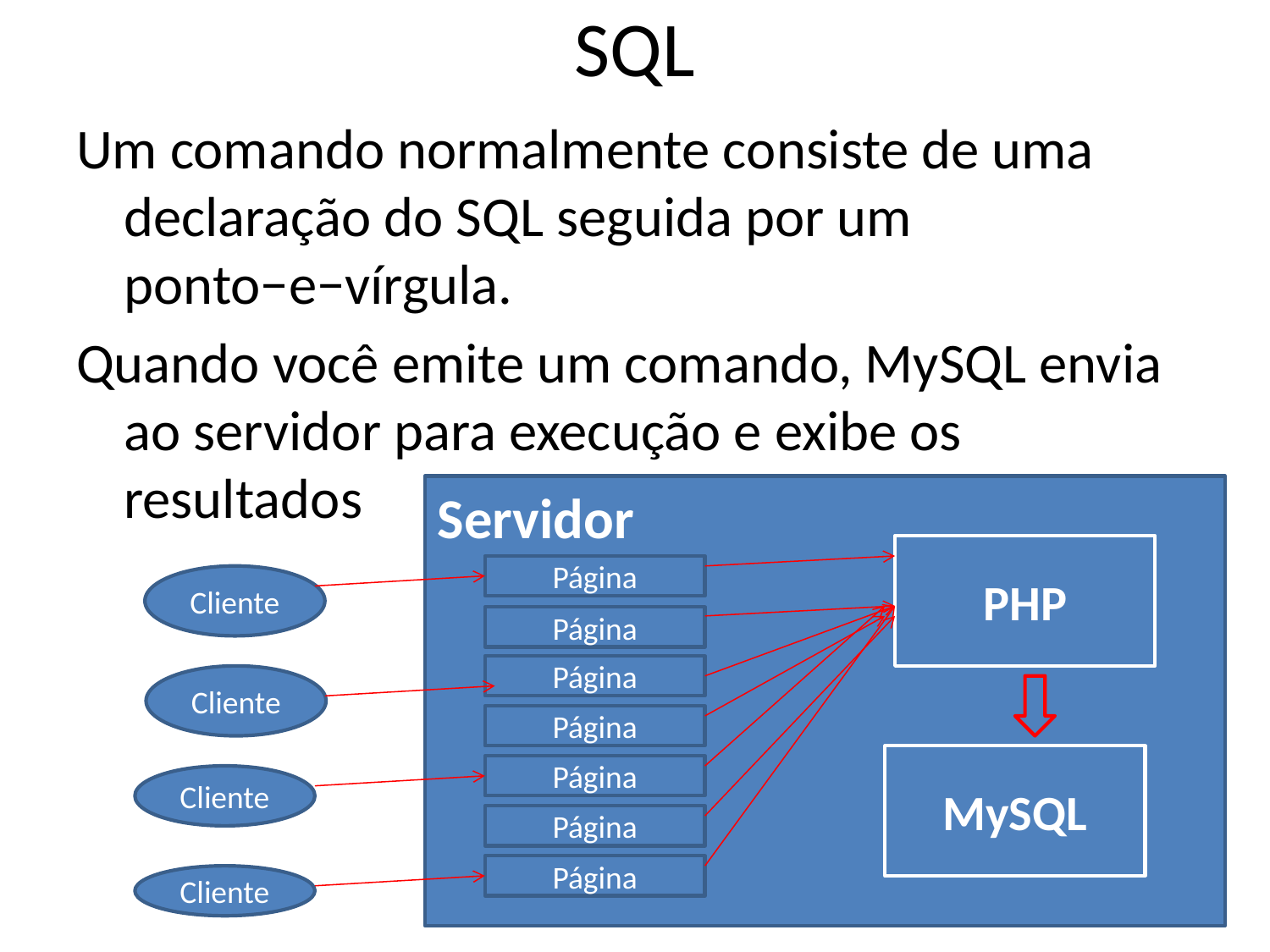

# SQL
Um comando normalmente consiste de uma declaração do SQL seguida por um ponto−e−vírgula.
Quando você emite um comando, MySQL envia ao servidor para execução e exibe os resultados
Servidor
PHP
Página
Cliente
Página
Página
Cliente

Página
MySQL
Página
Cliente
Página
Página
Cliente